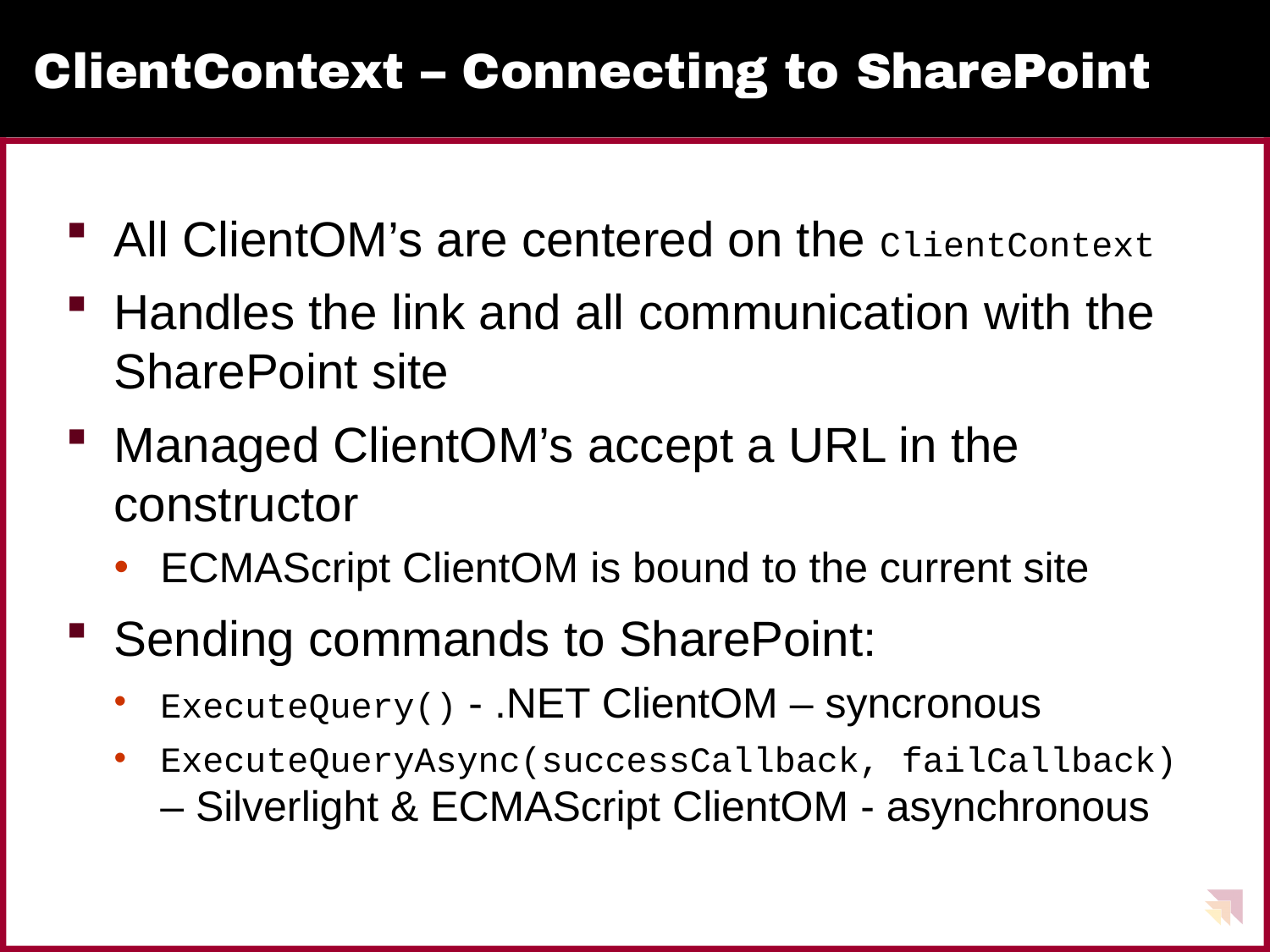

# ClientContext – Connecting to SharePoint
All ClientOM’s are centered on the ClientContext
Handles the link and all communication with the SharePoint site
Managed ClientOM’s accept a URL in the constructor
ECMAScript ClientOM is bound to the current site
Sending commands to SharePoint:
ExecuteQuery() - .NET ClientOM – syncronous
ExecuteQueryAsync(successCallback, failCallback) – Silverlight & ECMAScript ClientOM - asynchronous